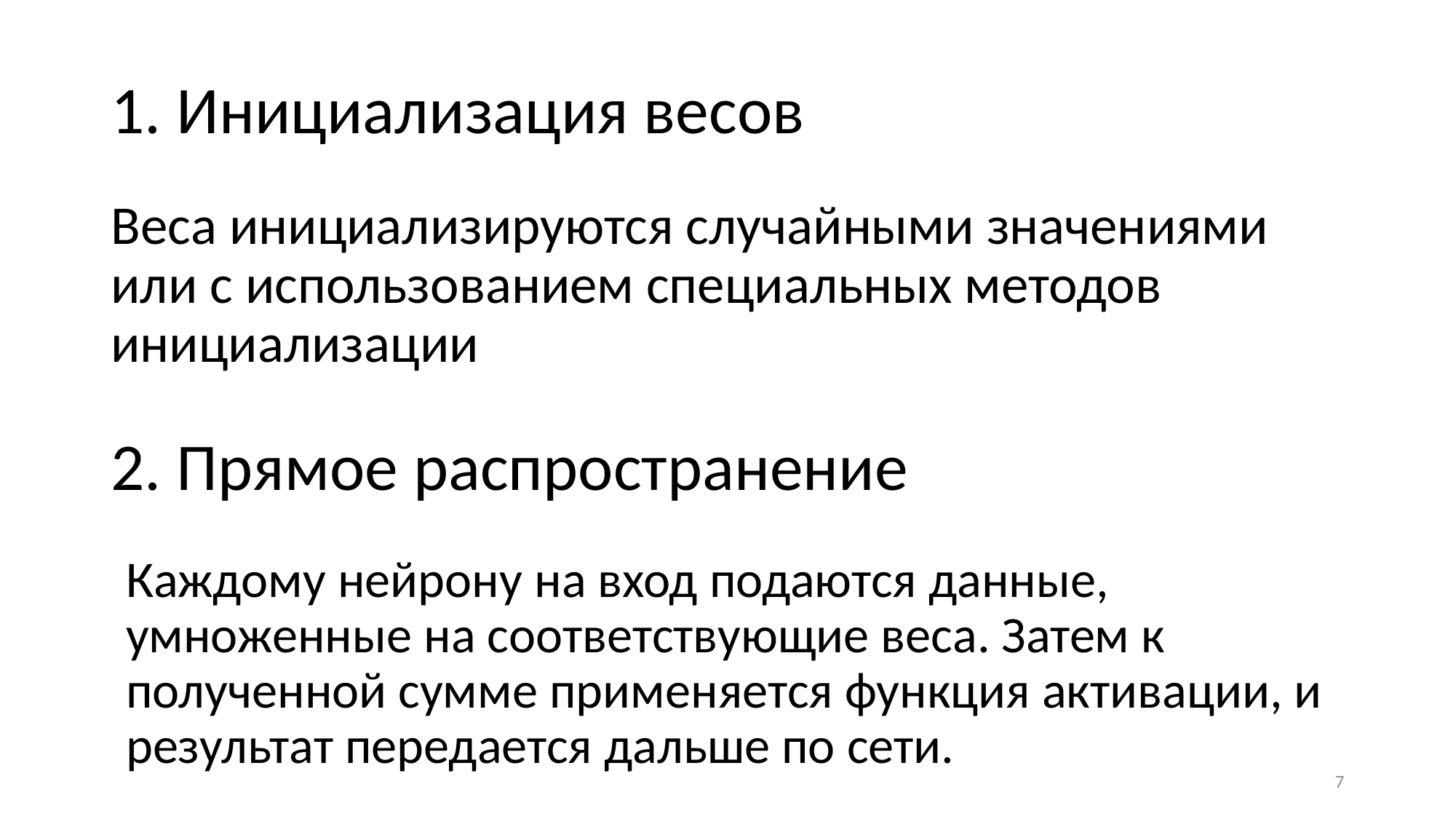

# 1. Инициализация весов
Веса инициализируются случайными значениями или с использованием специальных методов инициализации

2. Прямое распространение
Каждому нейрону на вход подаются данные, умноженные на соответствующие веса. Затем к полученной сумме применяется функция активации, и результат передается дальше по сети.

7